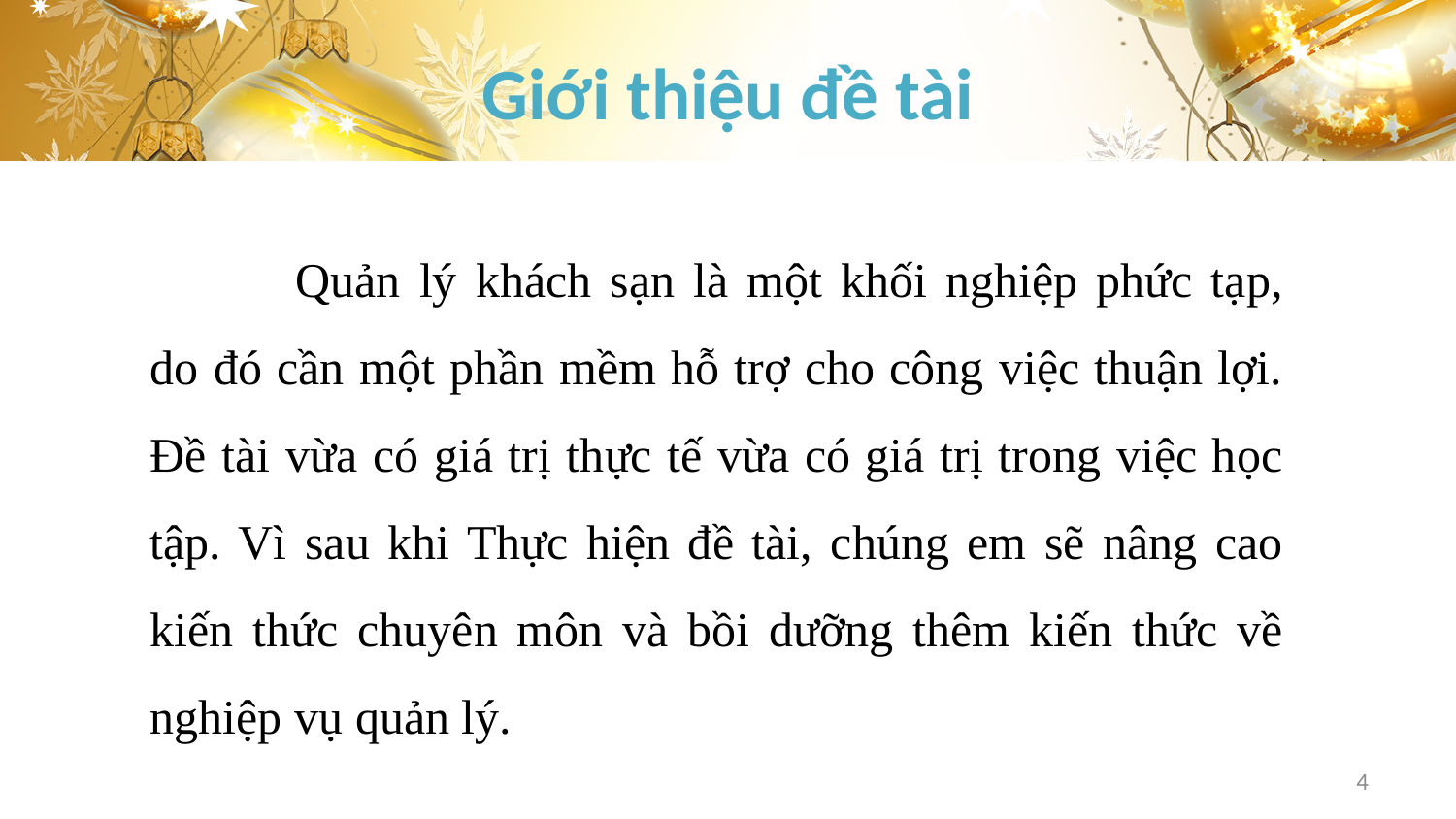

# Giới thiệu đề tài
	Quản lý khách sạn là một khối nghiệp phức tạp, do đó cần một phần mềm hỗ trợ cho công việc thuận lợi. Đề tài vừa có giá trị thực tế vừa có giá trị trong việc học tập. Vì sau khi Thực hiện đề tài, chúng em sẽ nâng cao kiến thức chuyên môn và bồi dưỡng thêm kiến thức về nghiệp vụ quản lý.
4